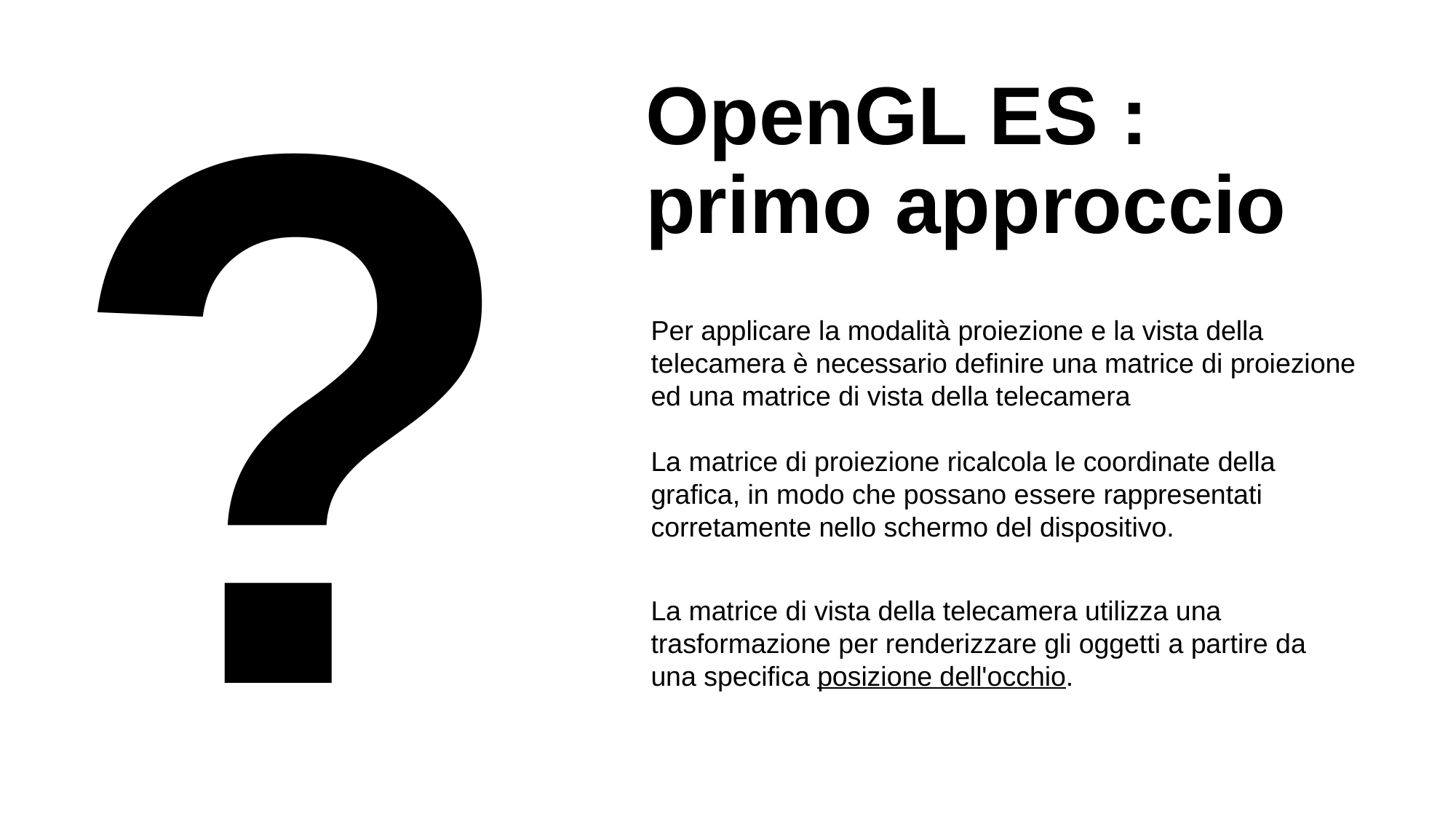

OpenGL ES : primo approccio
?
Per applicare la modalità proiezione e la vista della telecamera è necessario definire una matrice di proiezione ed una matrice di vista della telecamera

La matrice di proiezione ricalcola le coordinate della grafica, in modo che possano essere rappresentati corretamente nello schermo del dispositivo.

La matrice di vista della telecamera utilizza una trasformazione per renderizzare gli oggetti a partire da una specifica posizione dell'occhio.